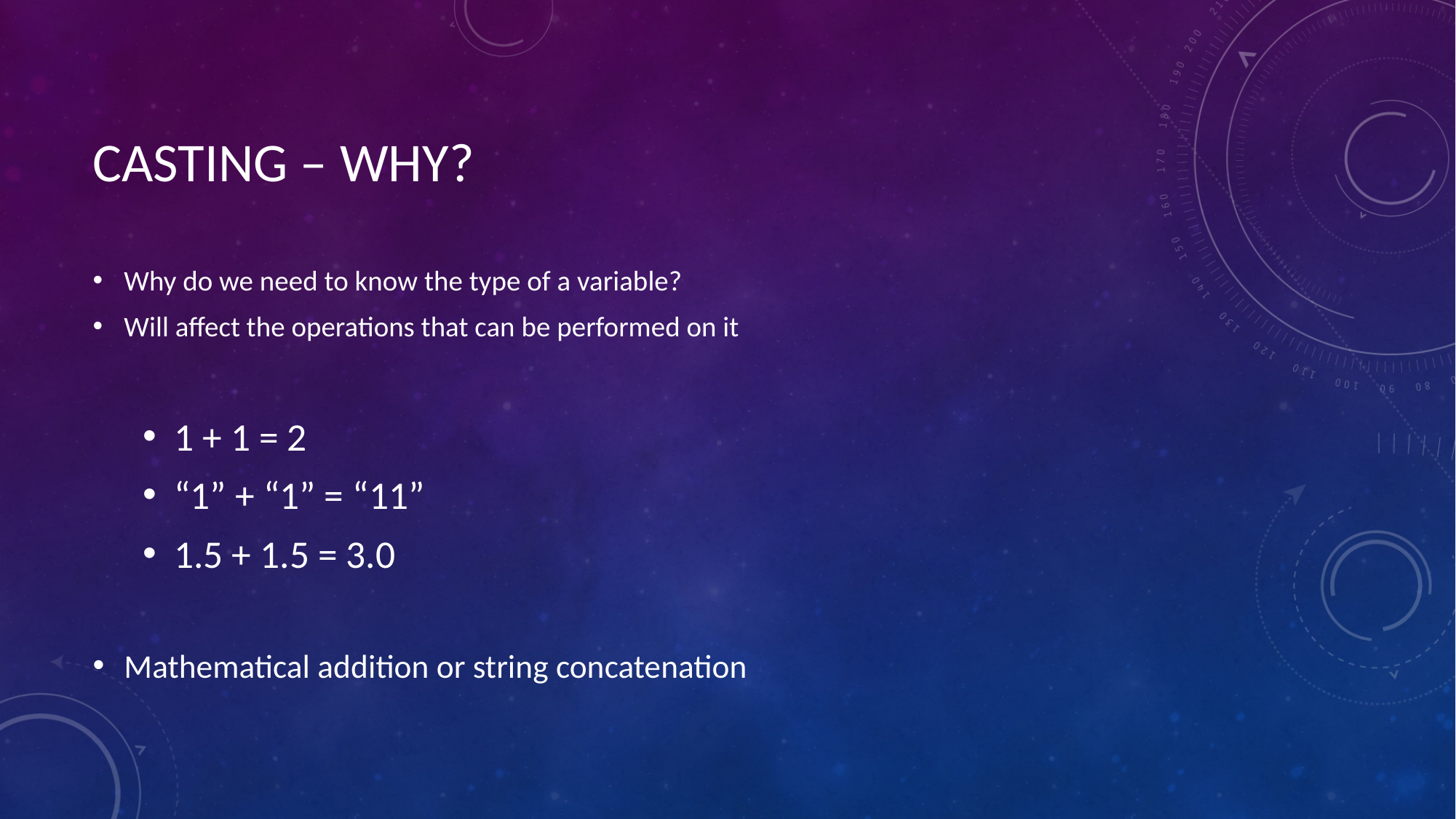

# Casting – why?
Why do we need to know the type of a variable?
Will affect the operations that can be performed on it

1 + 1 = 2
“1” + “1” = “11”
1.5 + 1.5 = 3.0

Mathematical addition or string concatenation